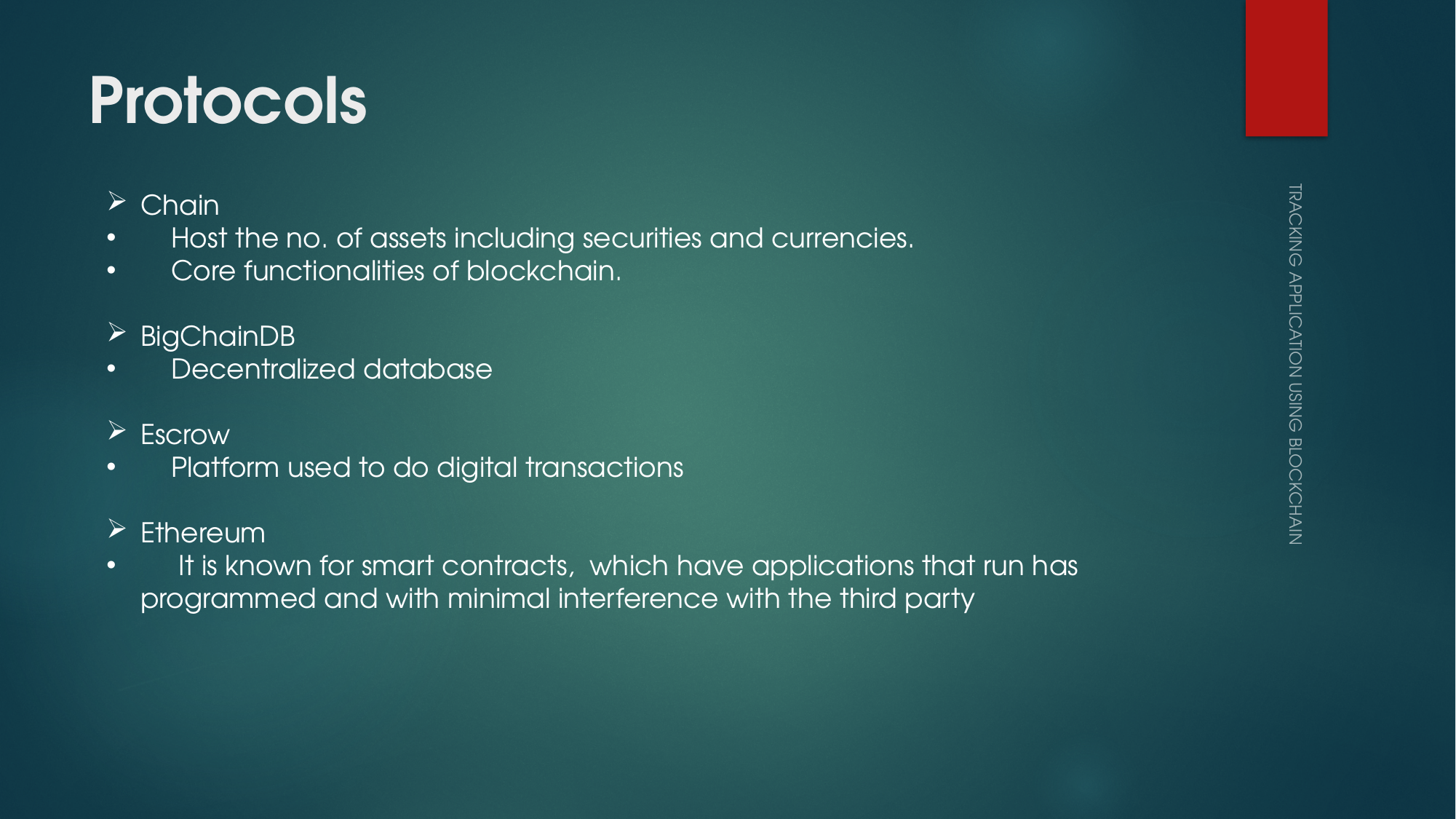

# Protocols
Chain
    Host the no. of assets including securities and currencies.
    Core functionalities of blockchain.

BigChainDB
    Decentralized database

Escrow
    Platform used to do digital transactions

Ethereum
     It is known for smart contracts,  which have applications that run has         programmed and with minimal interference with the third party
TRACKING APPLICATION USING BLOCKCHAIN